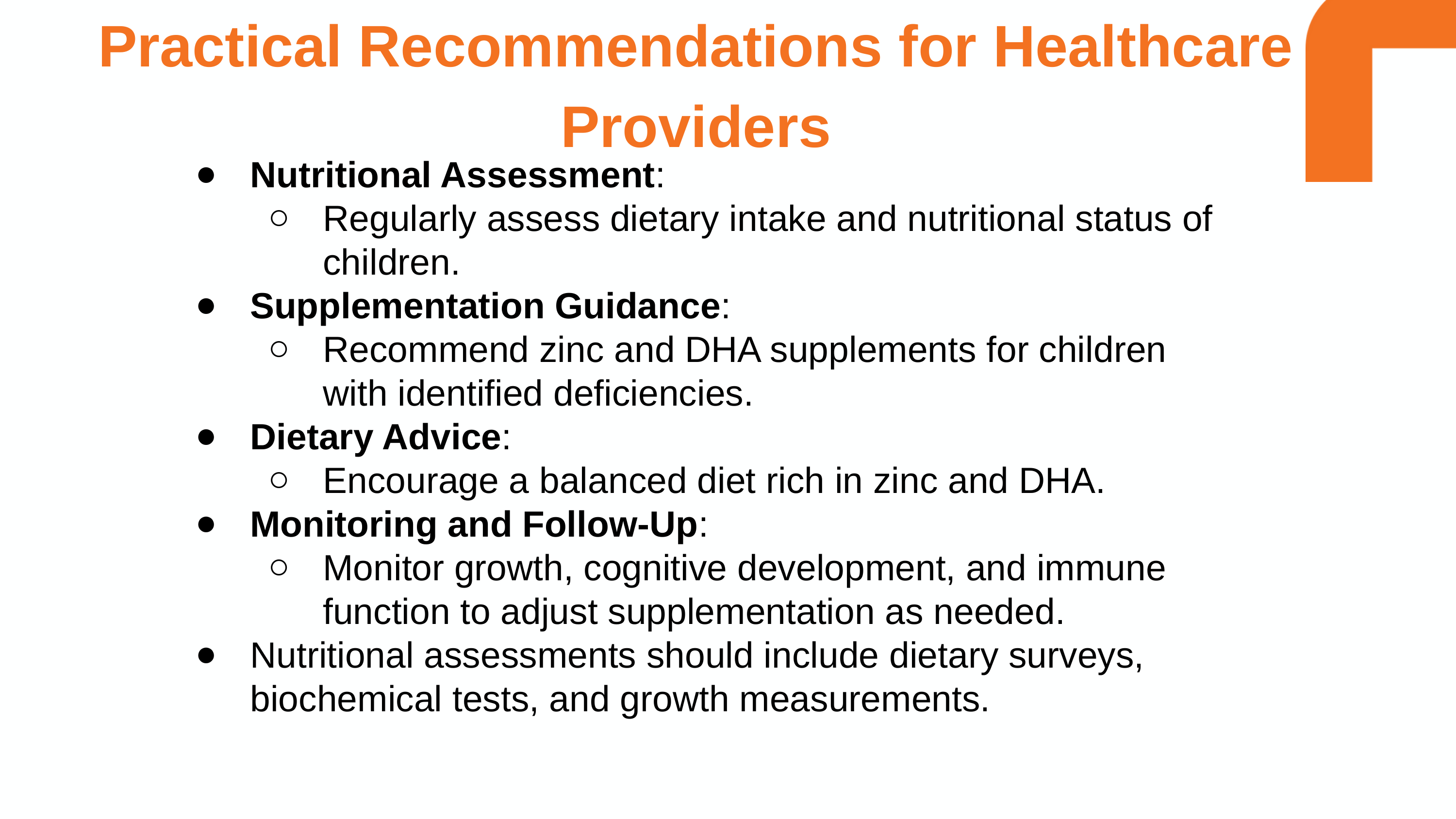

Practical Recommendations for Healthcare Providers

Nutritional Assessment:
Regularly assess dietary intake and nutritional status of children.
Supplementation Guidance:
Recommend zinc and DHA supplements for children with identified deficiencies.
Dietary Advice:
Encourage a balanced diet rich in zinc and DHA.
Monitoring and Follow-Up:
Monitor growth, cognitive development, and immune function to adjust supplementation as needed.
Nutritional assessments should include dietary surveys, biochemical tests, and growth measurements.